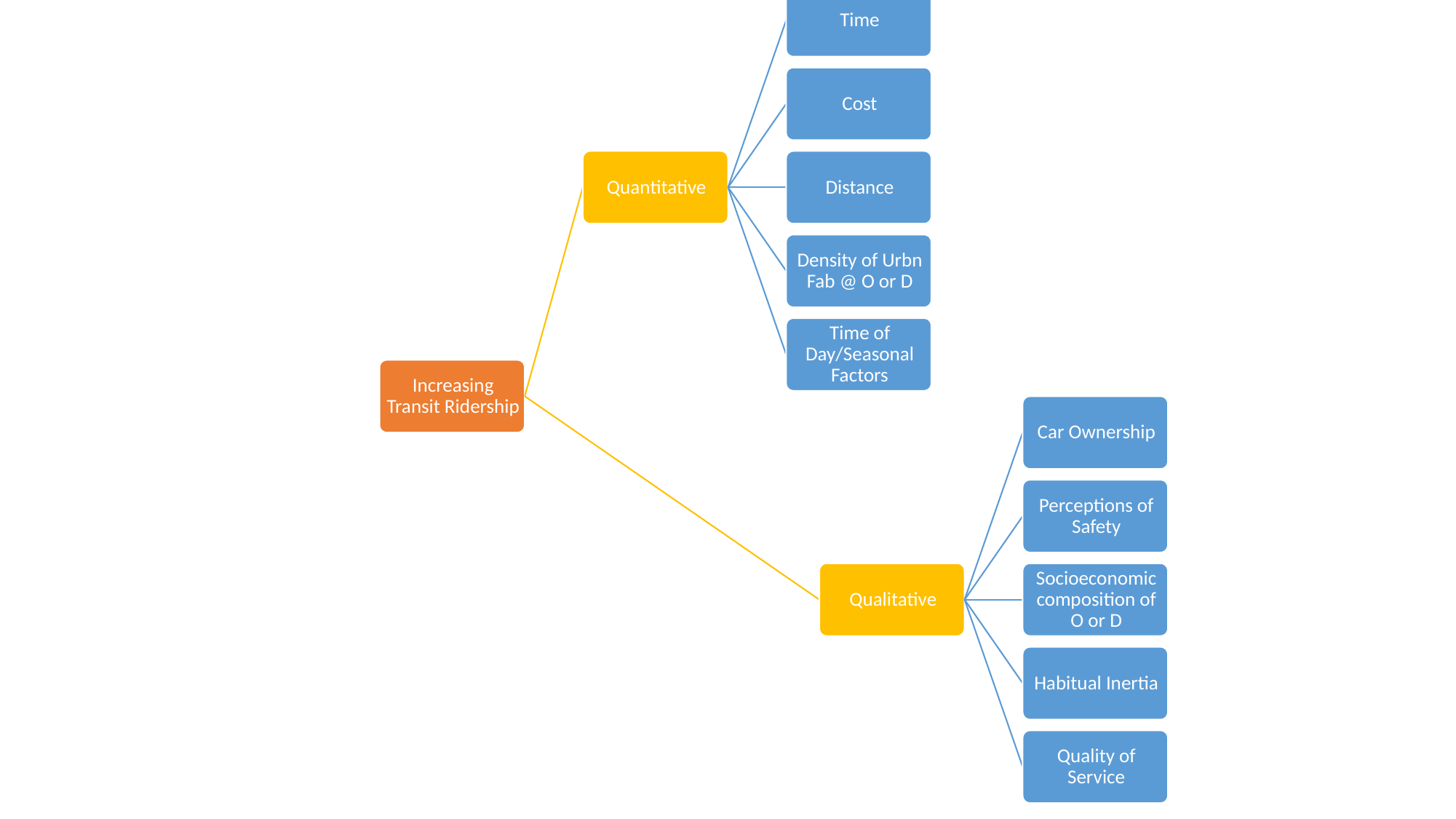

Increasing Transit Ridership

Quantitative

Time

Cost

Distance

Density of Urbn Fab @ O or D

Time of Day/Seasonal Factors

Qualitative

Car Ownership

Perceptions of Safety

Socioeconomic composition of O or D

Habitual Inertia

Quality of Service